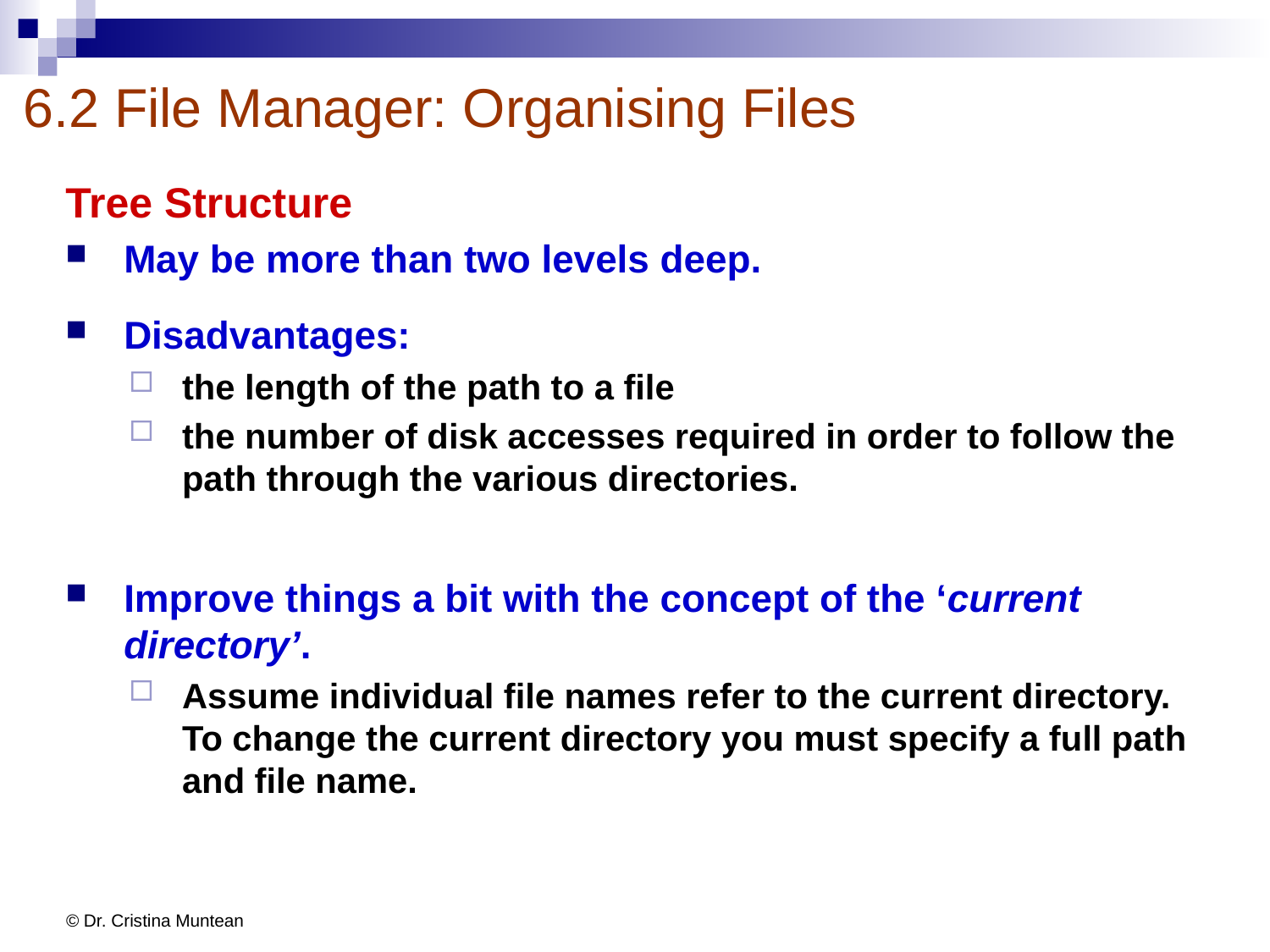

# 6.2 File Manager: Organising Files
Tree Structure
May be more than two levels deep.

Disadvantages:
the length of the path to a file
the number of disk accesses required in order to follow the path through the various directories.

Improve things a bit with the concept of the ‘current directory’.
Assume individual file names refer to the current directory.  To change the current directory you must specify a full path and file name.